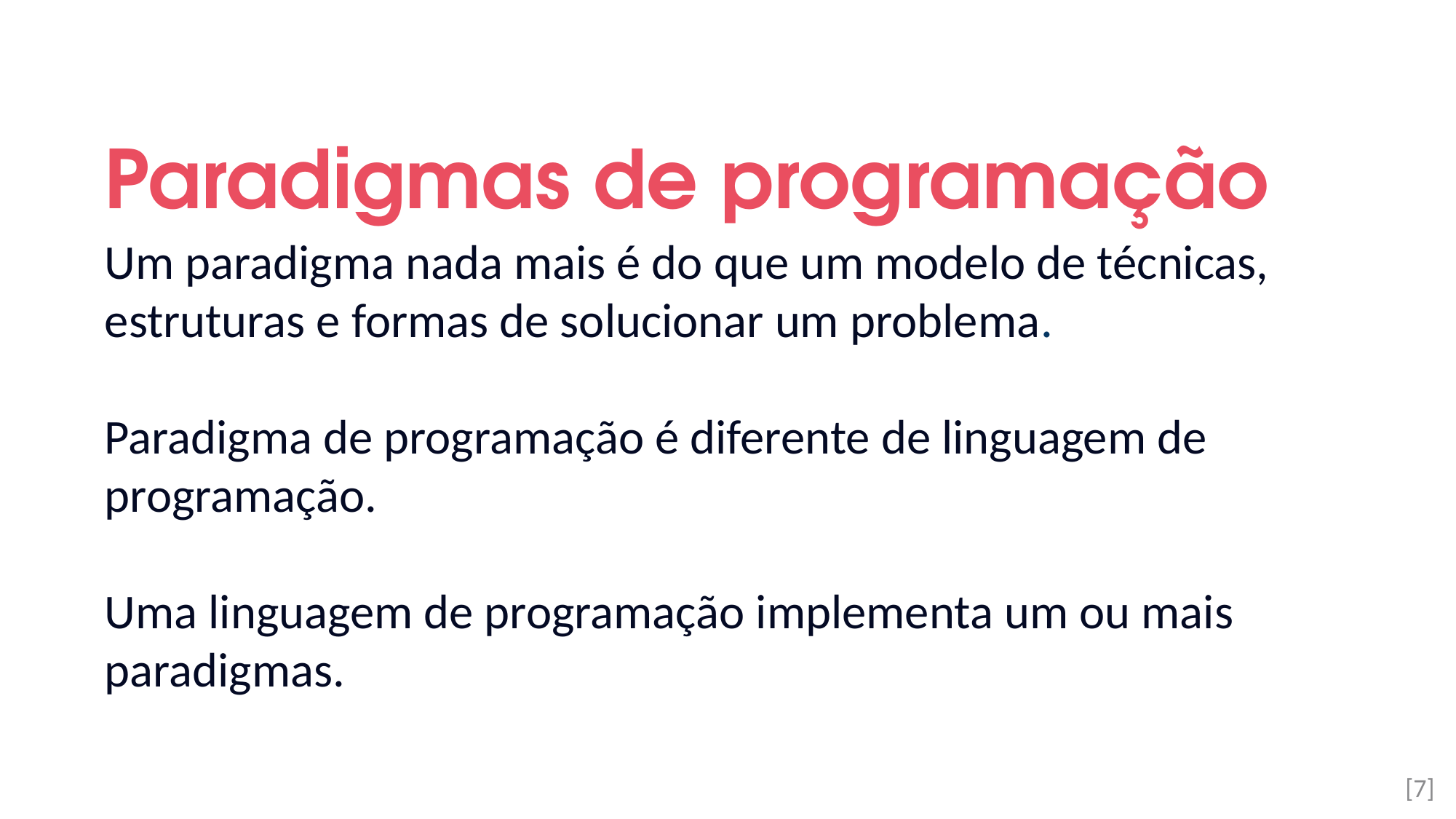

Paradigmas de programação
Um paradigma nada mais é do que um modelo de técnicas, estruturas e formas de solucionar um problema.

Paradigma de programação é diferente de linguagem de programação.

Uma linguagem de programação implementa um ou mais paradigmas.

[7]